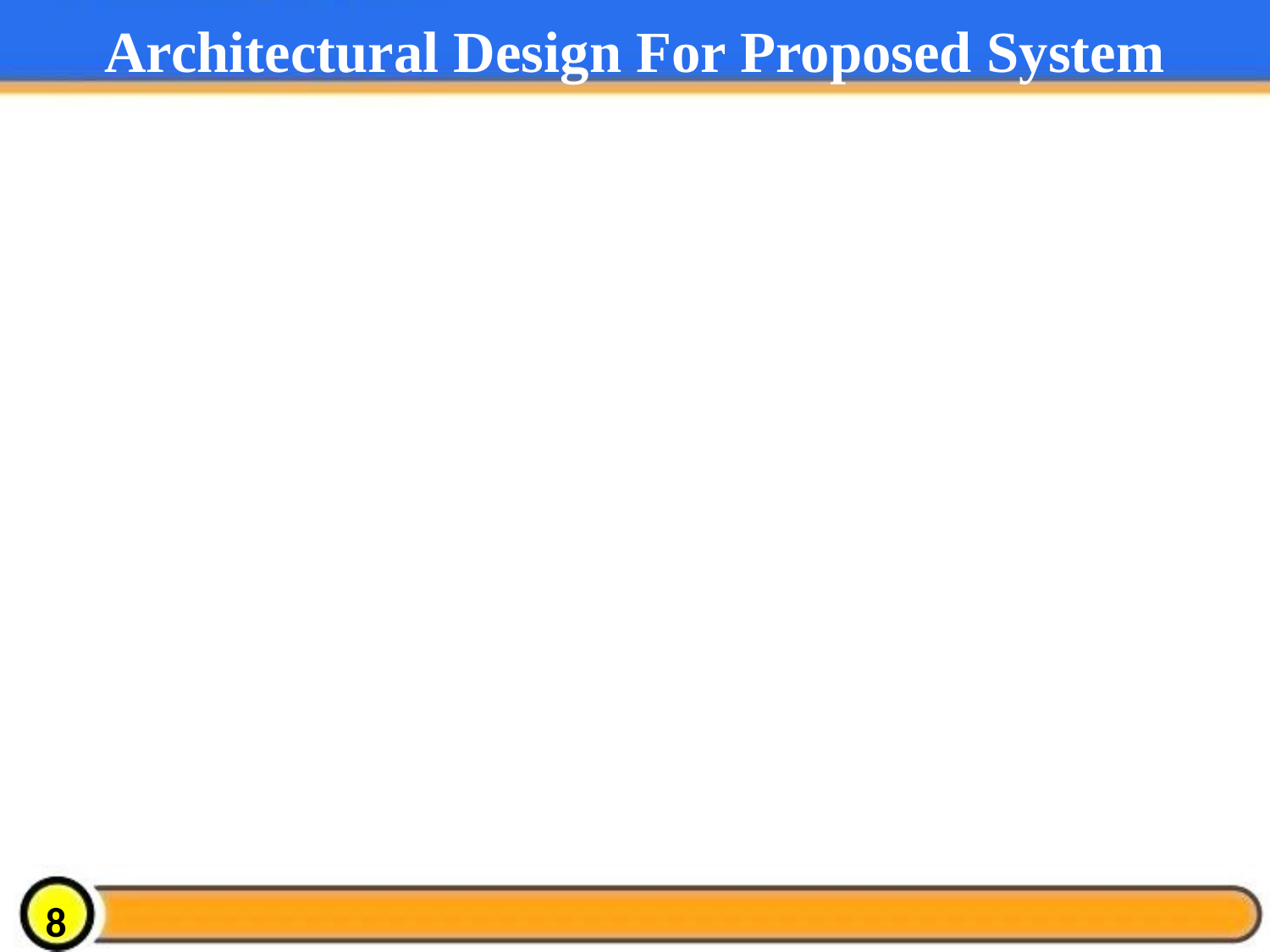

# Architectural Design For Proposed System
8